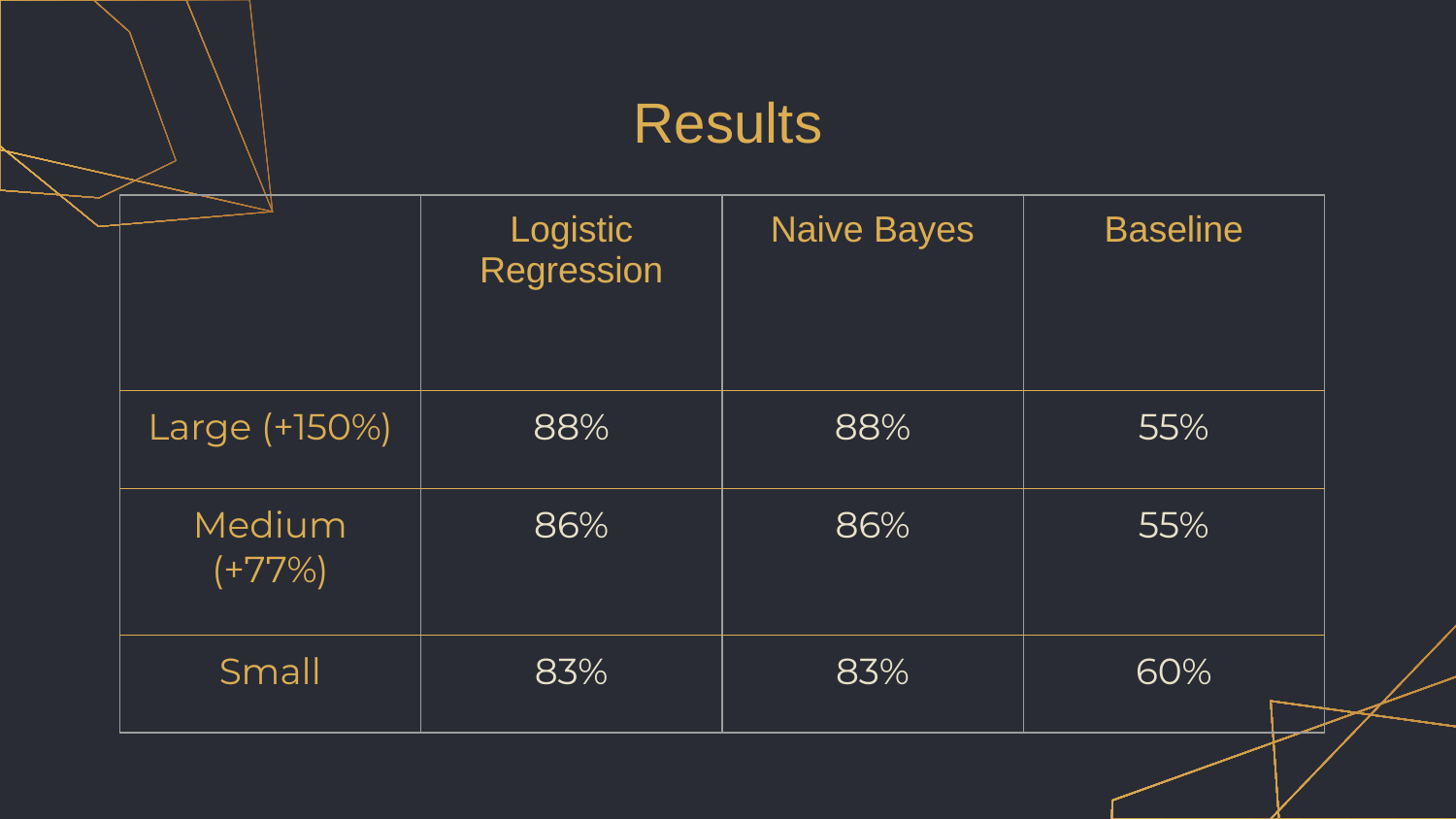

# Results
|  | Logistic Regression | Naive Bayes | Baseline |
| --- | --- | --- | --- |
| Large (+150%) | 88% | 88% | 55% |
| Medium (+77%) | 86% | 86% | 55% |
| Small | 83% | 83% | 60% |